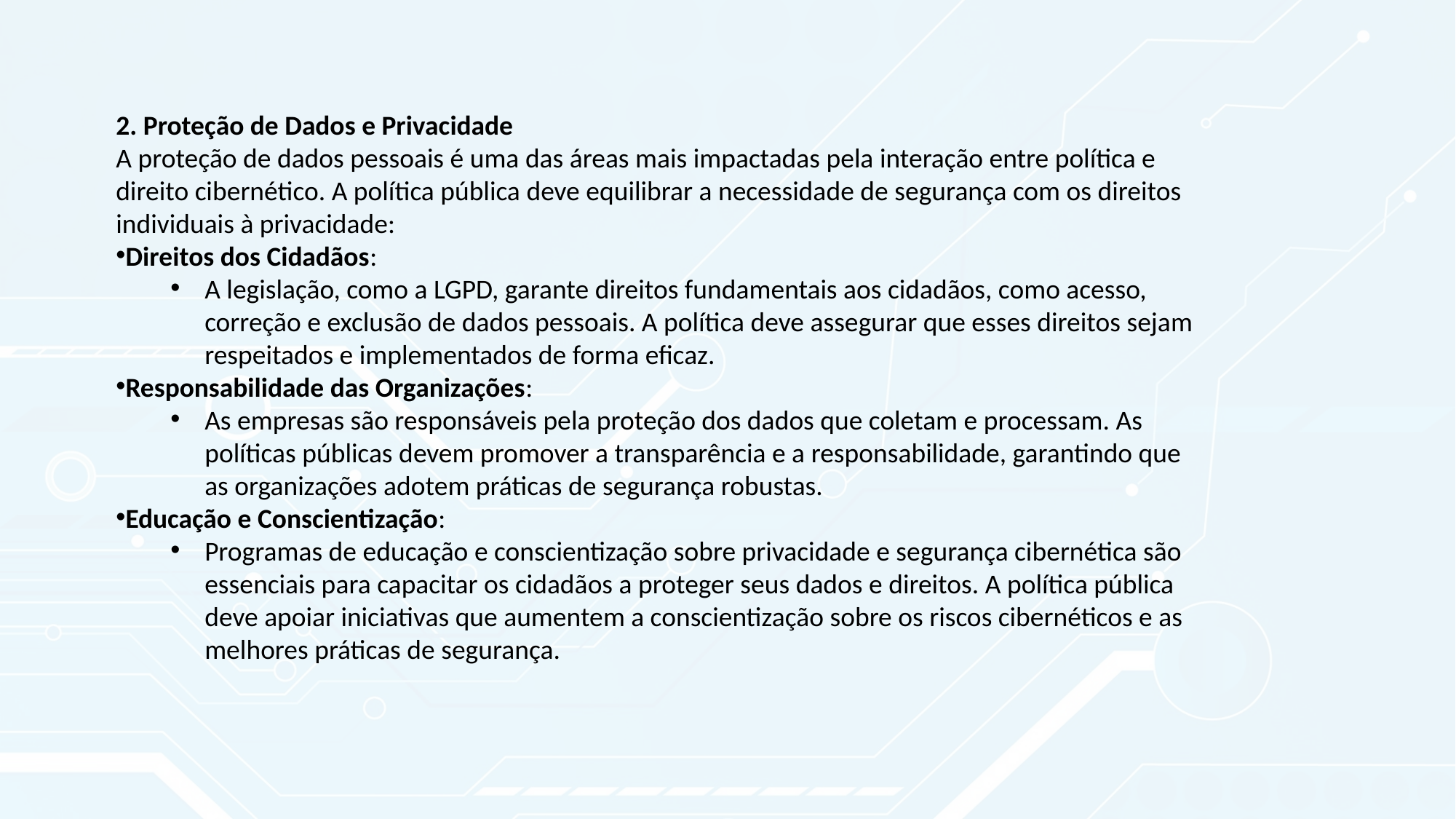

2. Proteção de Dados e Privacidade
A proteção de dados pessoais é uma das áreas mais impactadas pela interação entre política e direito cibernético. A política pública deve equilibrar a necessidade de segurança com os direitos individuais à privacidade:
Direitos dos Cidadãos:
A legislação, como a LGPD, garante direitos fundamentais aos cidadãos, como acesso, correção e exclusão de dados pessoais. A política deve assegurar que esses direitos sejam respeitados e implementados de forma eficaz.
Responsabilidade das Organizações:
As empresas são responsáveis pela proteção dos dados que coletam e processam. As políticas públicas devem promover a transparência e a responsabilidade, garantindo que as organizações adotem práticas de segurança robustas.
Educação e Conscientização:
Programas de educação e conscientização sobre privacidade e segurança cibernética são essenciais para capacitar os cidadãos a proteger seus dados e direitos. A política pública deve apoiar iniciativas que aumentem a conscientização sobre os riscos cibernéticos e as melhores práticas de segurança.